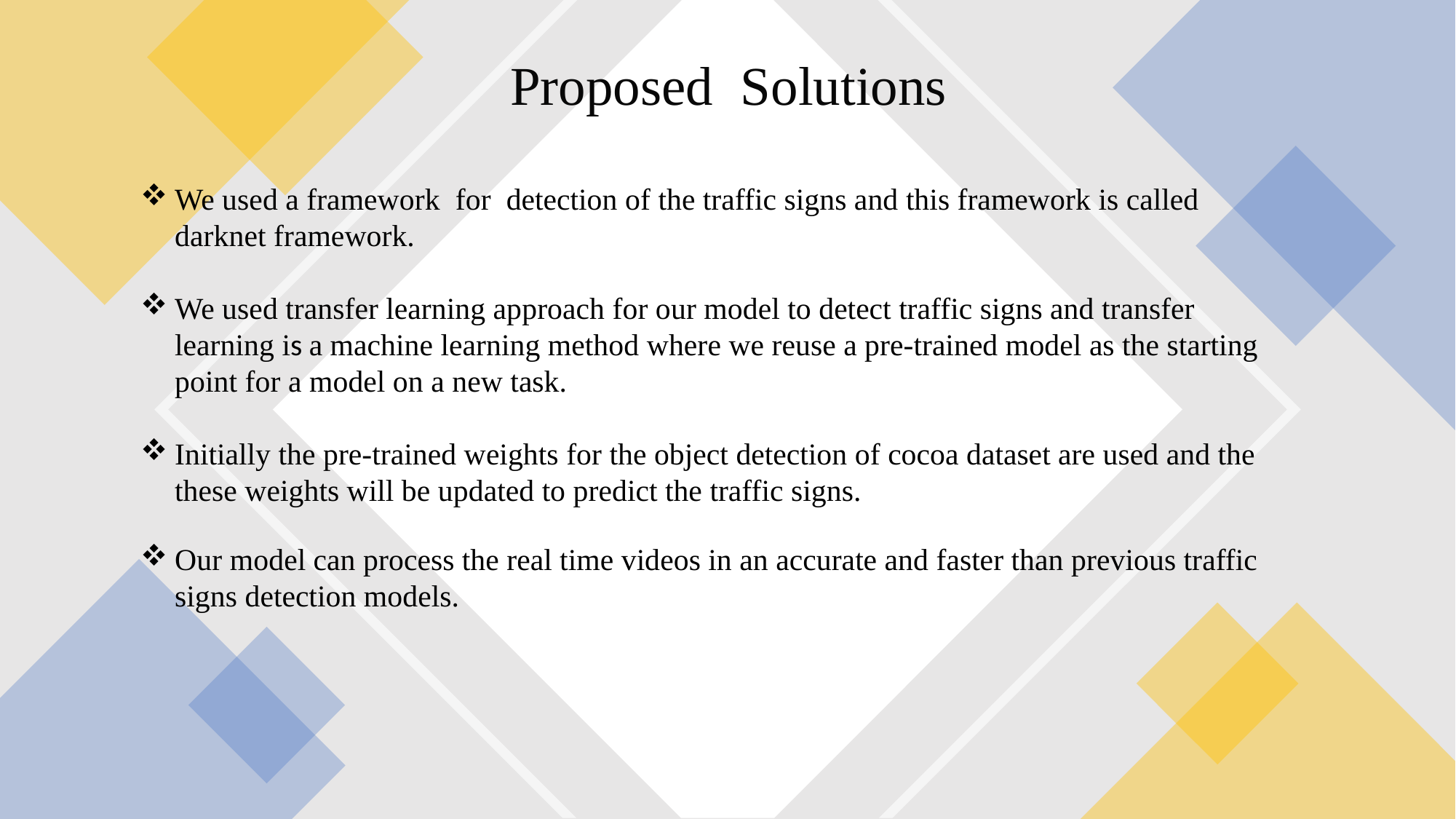

# Proposed  Solutions

We used a framework  for  detection of the traffic signs and this framework is called darknet framework.

We used transfer learning approach for our model to detect traffic signs and transfer learning is a machine learning method where we reuse a pre-trained model as the starting point for a model on a new task.

Initially the pre-trained weights for the object detection of cocoa dataset are used and the these weights will be updated to predict the traffic signs.

Our model can process the real time videos in an accurate and faster than previous traffic signs detection models.